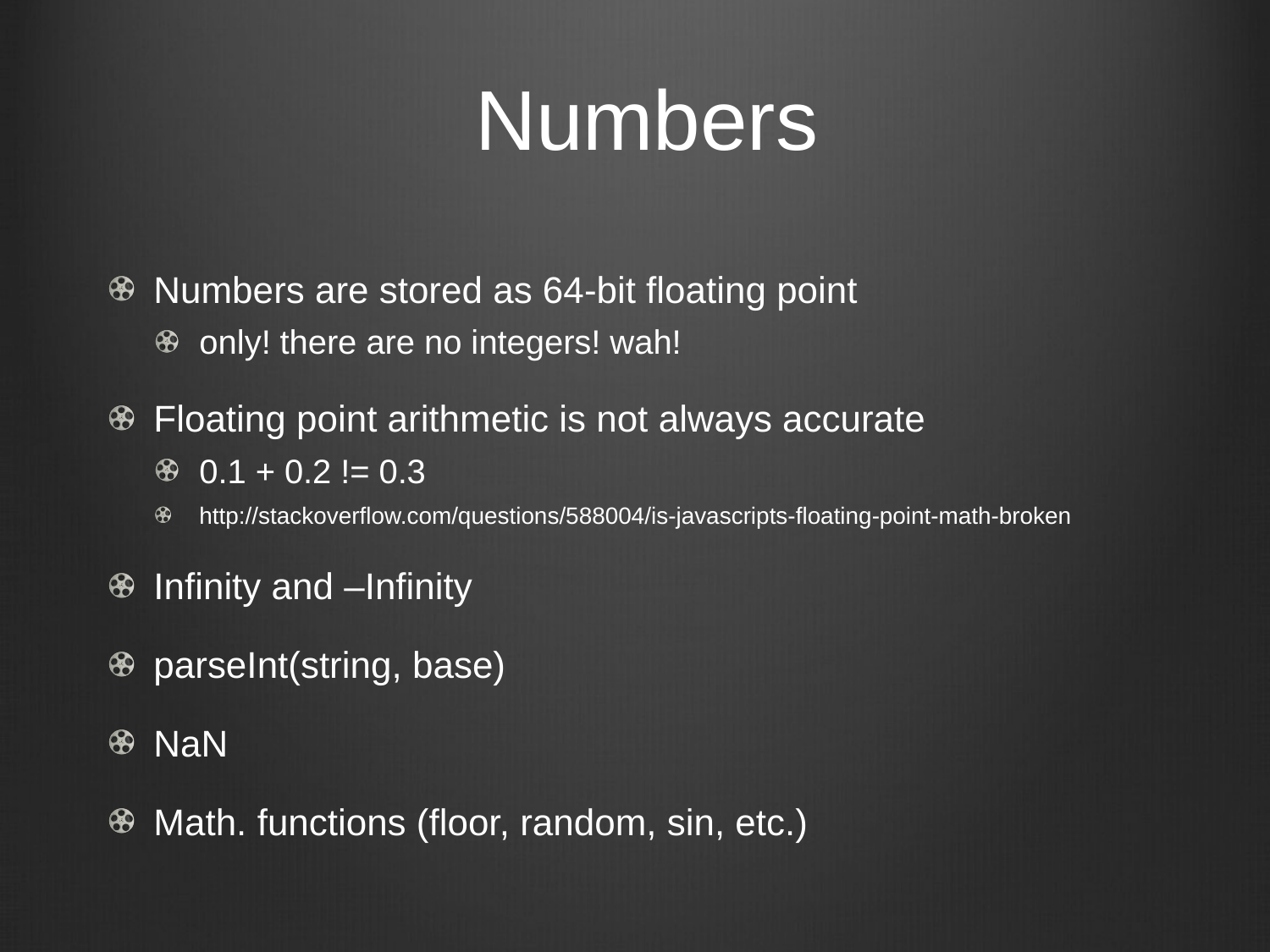

# Numbers
Numbers are stored as 64-bit floating point
only! there are no integers! wah!
Floating point arithmetic is not always accurate
0.1 + 0.2 != 0.3
http://stackoverflow.com/questions/588004/is-javascripts-floating-point-math-broken
Infinity and –Infinity
parseInt(string, base)
NaN
Math. functions (floor, random, sin, etc.)